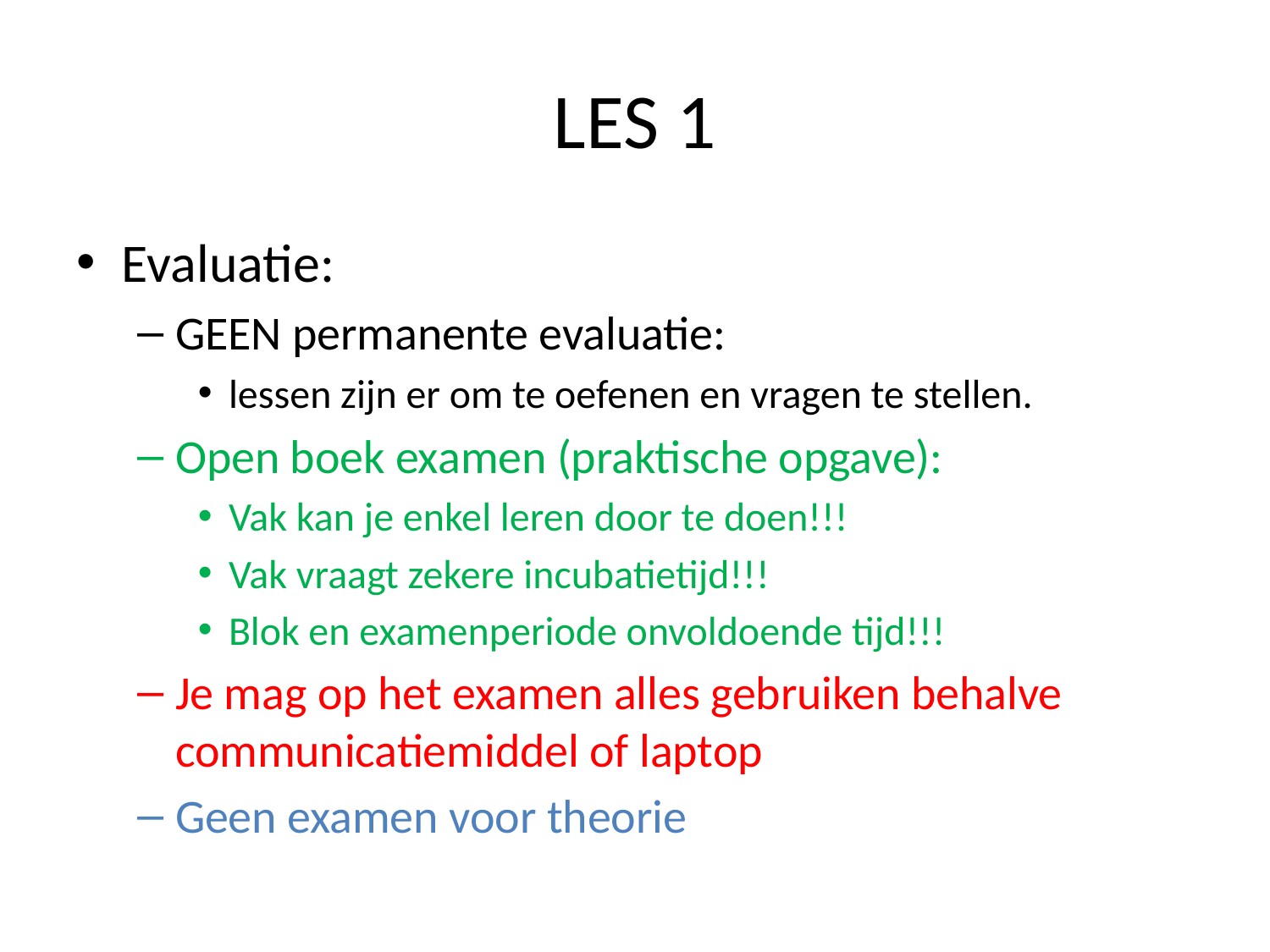

# LES 1
Evaluatie:
GEEN permanente evaluatie:
lessen zijn er om te oefenen en vragen te stellen.
Open boek examen (praktische opgave):
Vak kan je enkel leren door te doen!!!
Vak vraagt zekere incubatietijd!!!
Blok en examenperiode onvoldoende tijd!!!
Je mag op het examen alles gebruiken behalve communicatiemiddel of laptop
Geen examen voor theorie